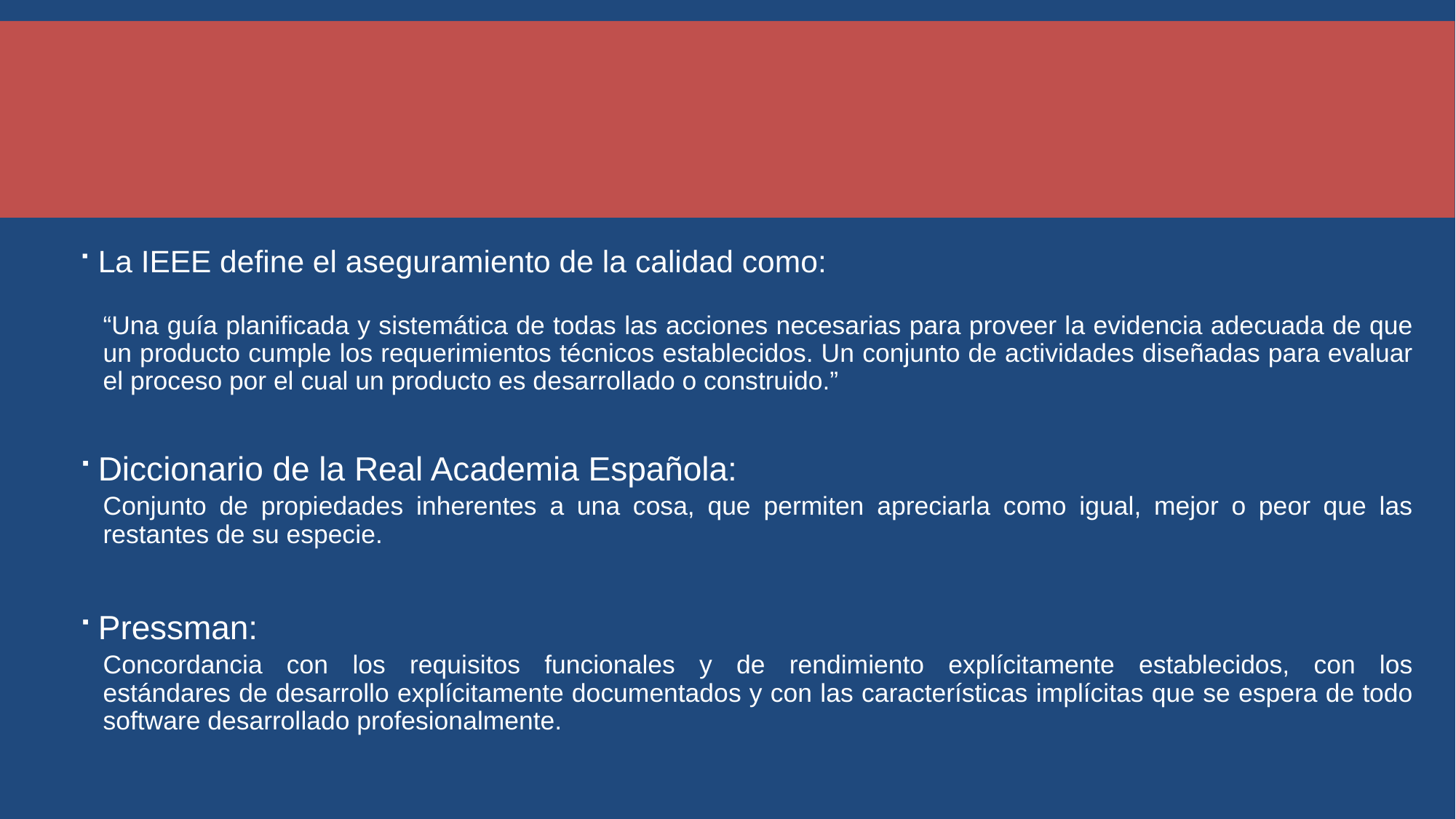

#
La IEEE define el aseguramiento de la calidad como:
“Una guía planificada y sistemática de todas las acciones necesarias para proveer la evidencia adecuada de que un producto cumple los requerimientos técnicos establecidos. Un conjunto de actividades diseñadas para evaluar el proceso por el cual un producto es desarrollado o construido.”

Diccionario de la Real Academia Española:
Conjunto de propiedades inherentes a una cosa, que permiten apreciarla como igual, mejor o peor que las restantes de su especie.

Pressman:
Concordancia con los requisitos funcionales y de rendimiento explícitamente establecidos, con los
estándares de desarrollo explícitamente documentados y con las características implícitas que se espera de todo software desarrollado profesionalmente.